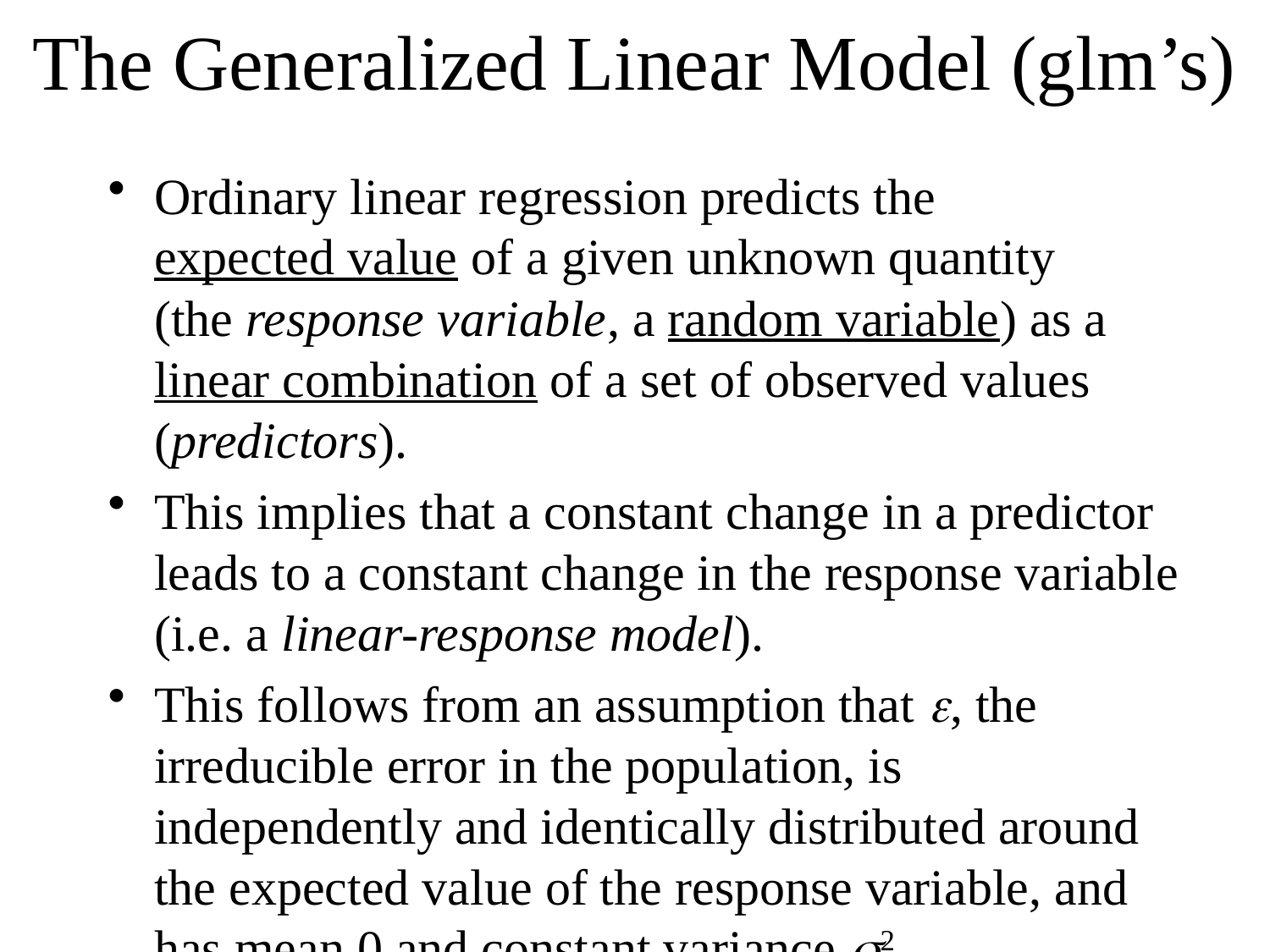

# The Generalized Linear Model (glm’s)
Ordinary linear regression predicts the expected value of a given unknown quantity (the response variable, a random variable) as a linear combination of a set of observed values (predictors).
This implies that a constant change in a predictor leads to a constant change in the response variable (i.e. a linear-response model).
This follows from an assumption that ε, the irreducible error in the population, is independently and identically distributed around the expected value of the response variable, and has mean 0 and constant variance σ2.